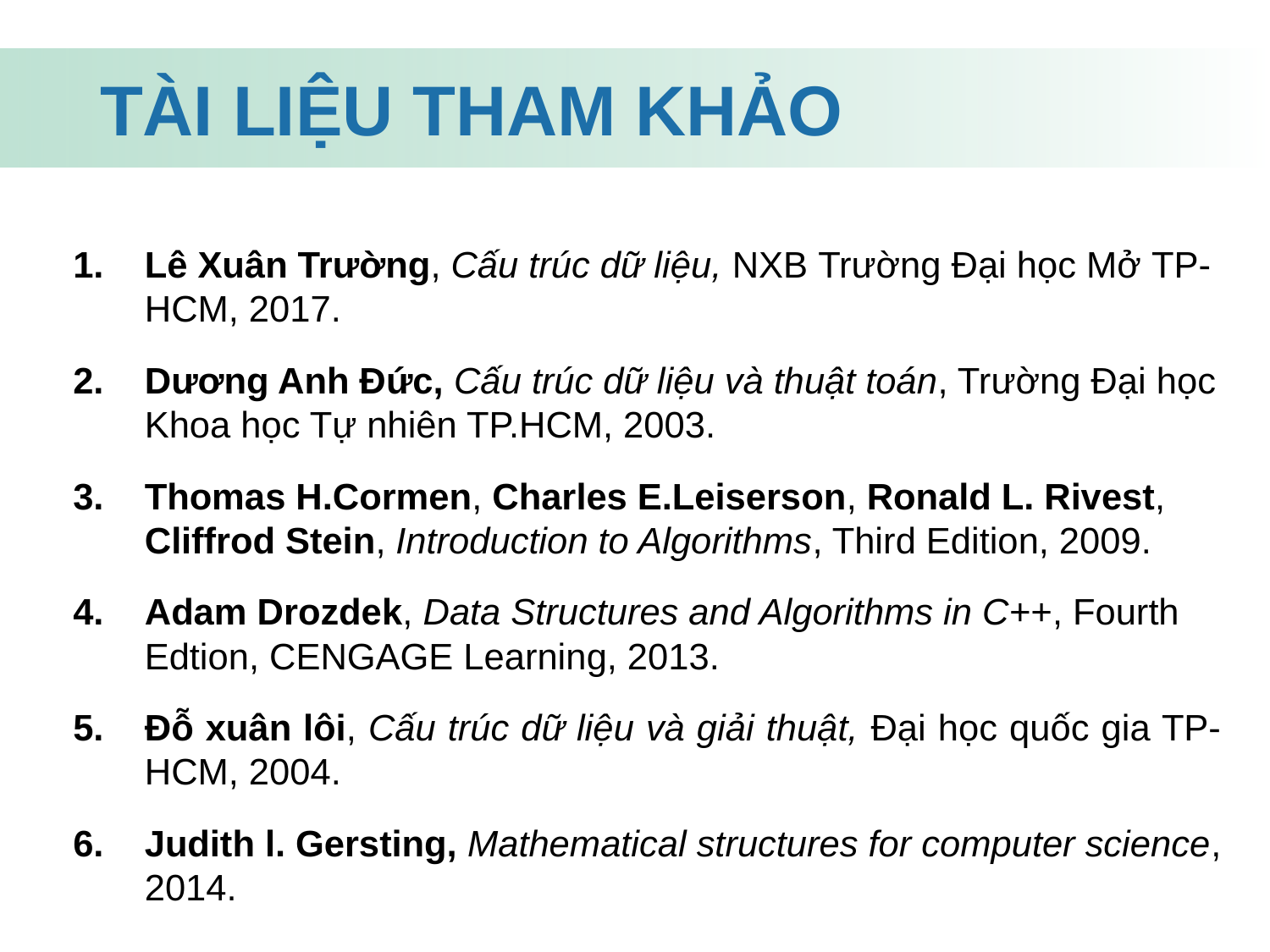

# TÀI LIỆU THAM KHẢO

Lê Xuân Trường, Cấu trúc dữ liệu, NXB Trường Đại học Mở TP-HCM, 2017.
Dương Anh Đức, Cấu trúc dữ liệu và thuật toán, Trường Đại học Khoa học Tự nhiên TP.HCM, 2003.
Thomas H.Cormen, Charles E.Leiserson, Ronald L. Rivest, Cliffrod Stein, Introduction to Algorithms, Third Edition, 2009.
Adam Drozdek, Data Structures and Algorithms in C++, Fourth Edtion, CENGAGE Learning, 2013.
Đỗ xuân lôi, Cấu trúc dữ liệu và giải thuật, Đại học quốc gia TP-HCM, 2004.
Judith l. Gersting, Mathematical structures for computer science, 2014.